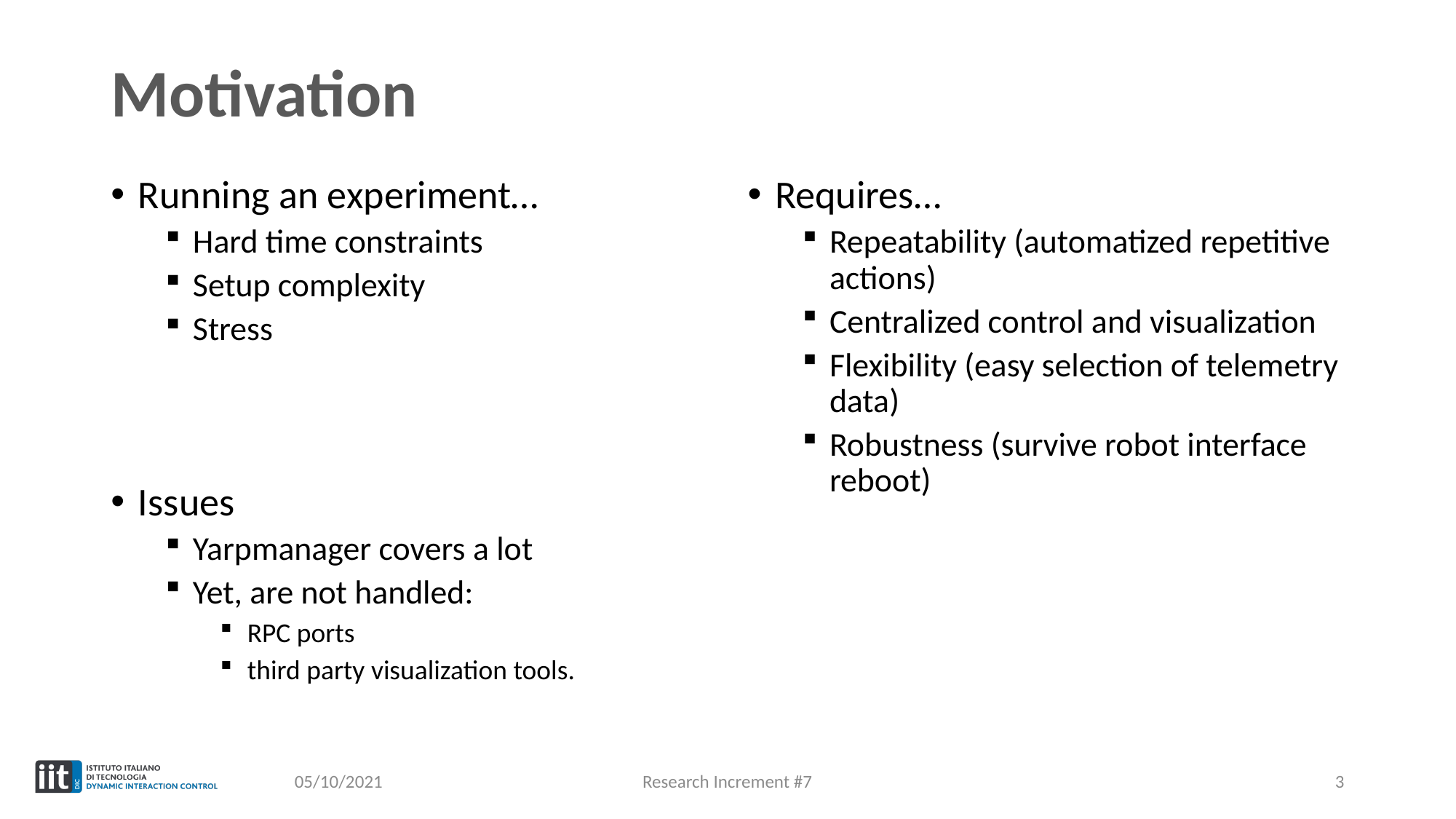

# Motivation
Running an experiment…
Hard time constraints
Setup complexity
Stress

Issues
Yarpmanager covers a lot
Yet, are not handled:
RPC ports
third party visualization tools.

Requires…
Repeatability (automatized repetitive actions)
Centralized control and visualization
Flexibility (easy selection of telemetry data)
Robustness (survive robot interface reboot)

05/10/2021
Research Increment #7
3